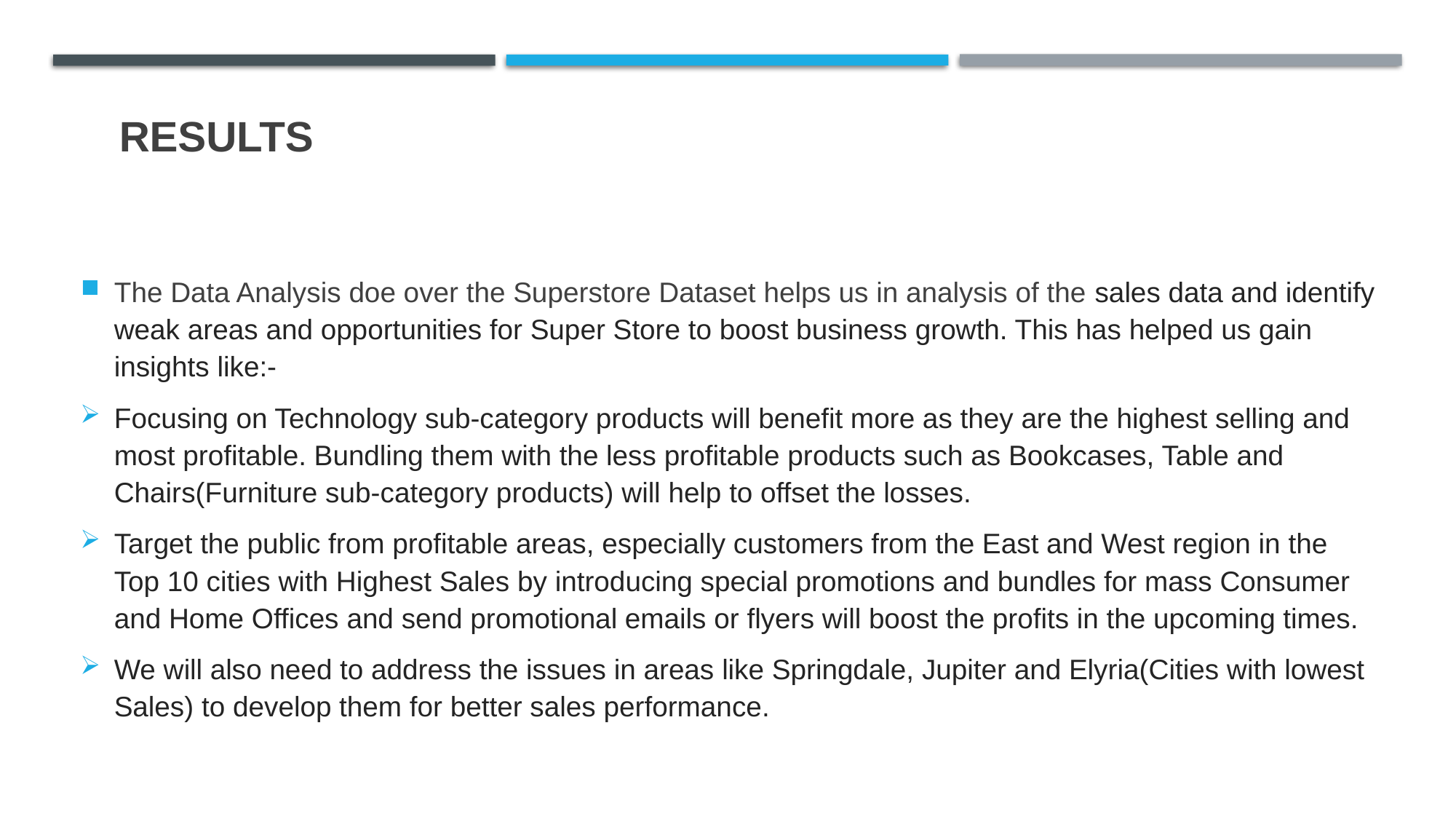

# Results
The Data Analysis doe over the Superstore Dataset helps us in analysis of the sales data and identify weak areas and opportunities for Super Store to boost business growth. This has helped us gain insights like:-
Focusing on Technology sub-category products will benefit more as they are the highest selling and most profitable. Bundling them with the less profitable products such as Bookcases, Table and Chairs(Furniture sub-category products) will help to offset the losses.
Target the public from profitable areas, especially customers from the East and West region in the Top 10 cities with Highest Sales by introducing special promotions and bundles for mass Consumer and Home Offices and send promotional emails or flyers will boost the profits in the upcoming times.
We will also need to address the issues in areas like Springdale, Jupiter and Elyria(Cities with lowest Sales) to develop them for better sales performance.